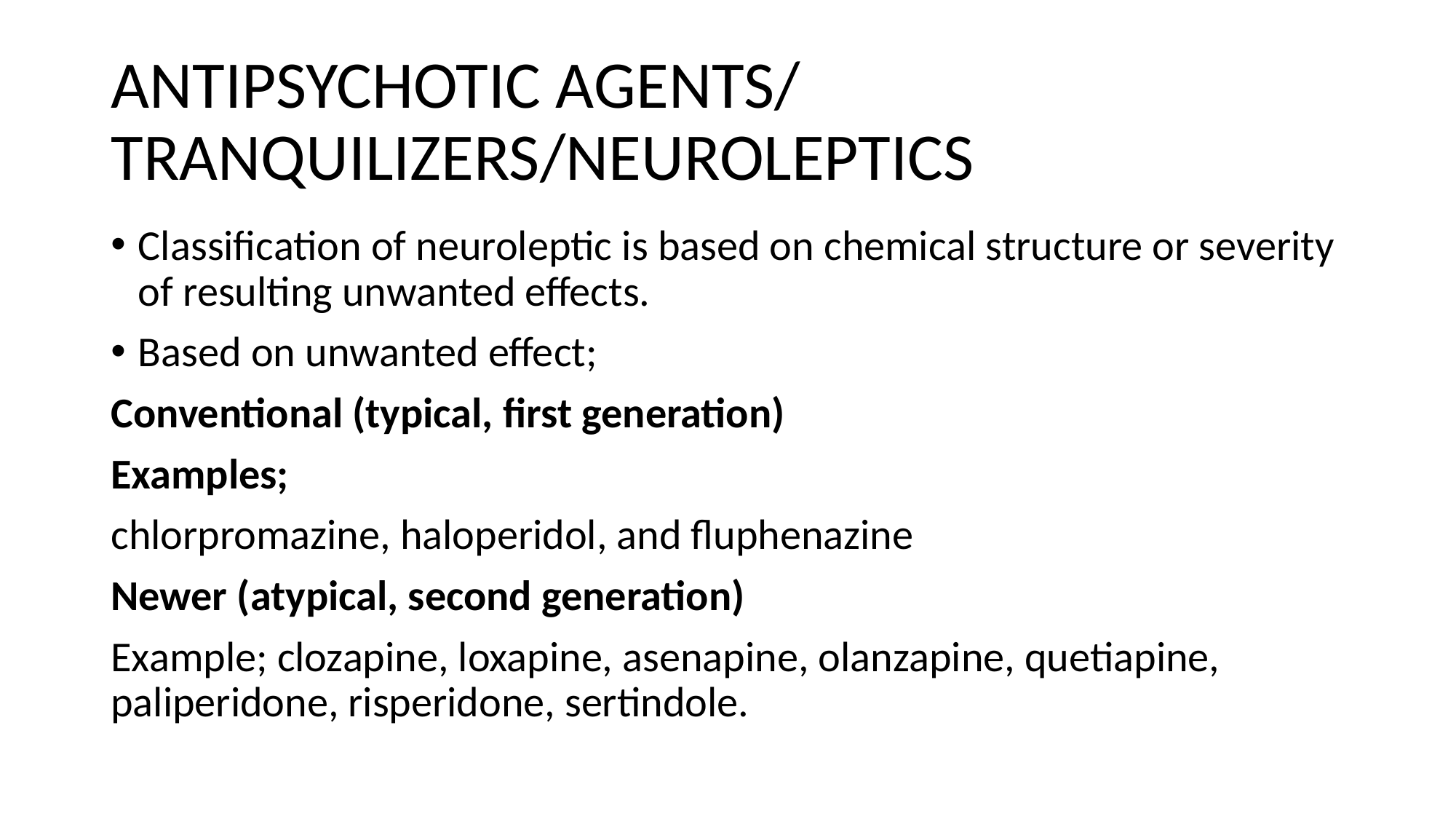

# ANTIPSYCHOTIC AGENTS/  TRANQUILIZERS/NEUROLEPTICS
Classification of neuroleptic is based on chemical structure or severity of resulting unwanted effects.
Based on unwanted effect;
Conventional (typical, first generation)
Examples;
chlorpromazine, haloperidol, and fluphenazine
Newer (atypical, second generation)
Example; clozapine, loxapine, asenapine, olanzapine, quetiapine, paliperidone, risperidone, sertindole.